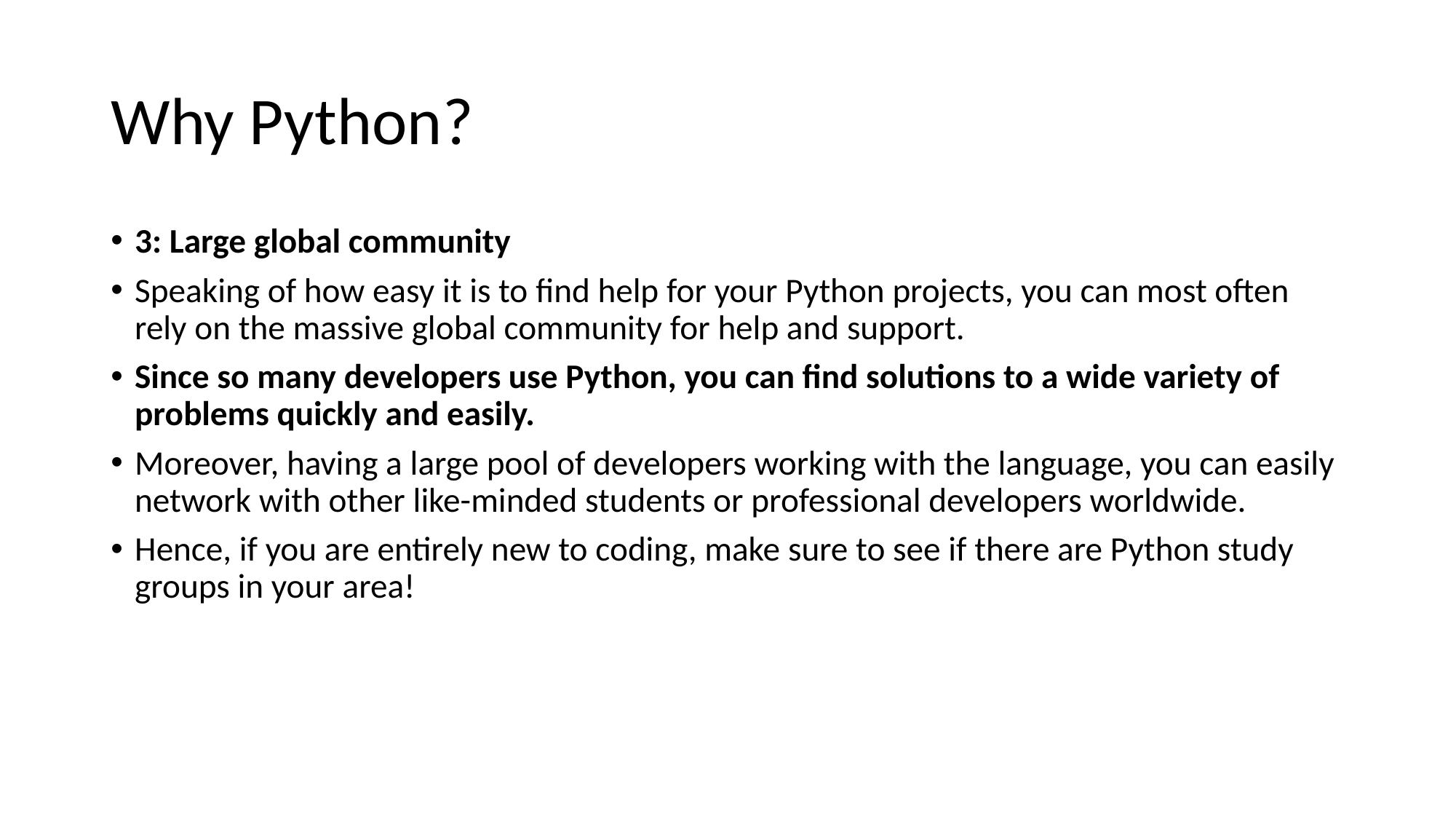

# Why Python?
3: Large global community
Speaking of how easy it is to find help for your Python projects, you can most often rely on the massive global community for help and support.
Since so many developers use Python, you can find solutions to a wide variety of problems quickly and easily.
Moreover, having a large pool of developers working with the language, you can easily network with other like-minded students or professional developers worldwide.
Hence, if you are entirely new to coding, make sure to see if there are Python study groups in your area!